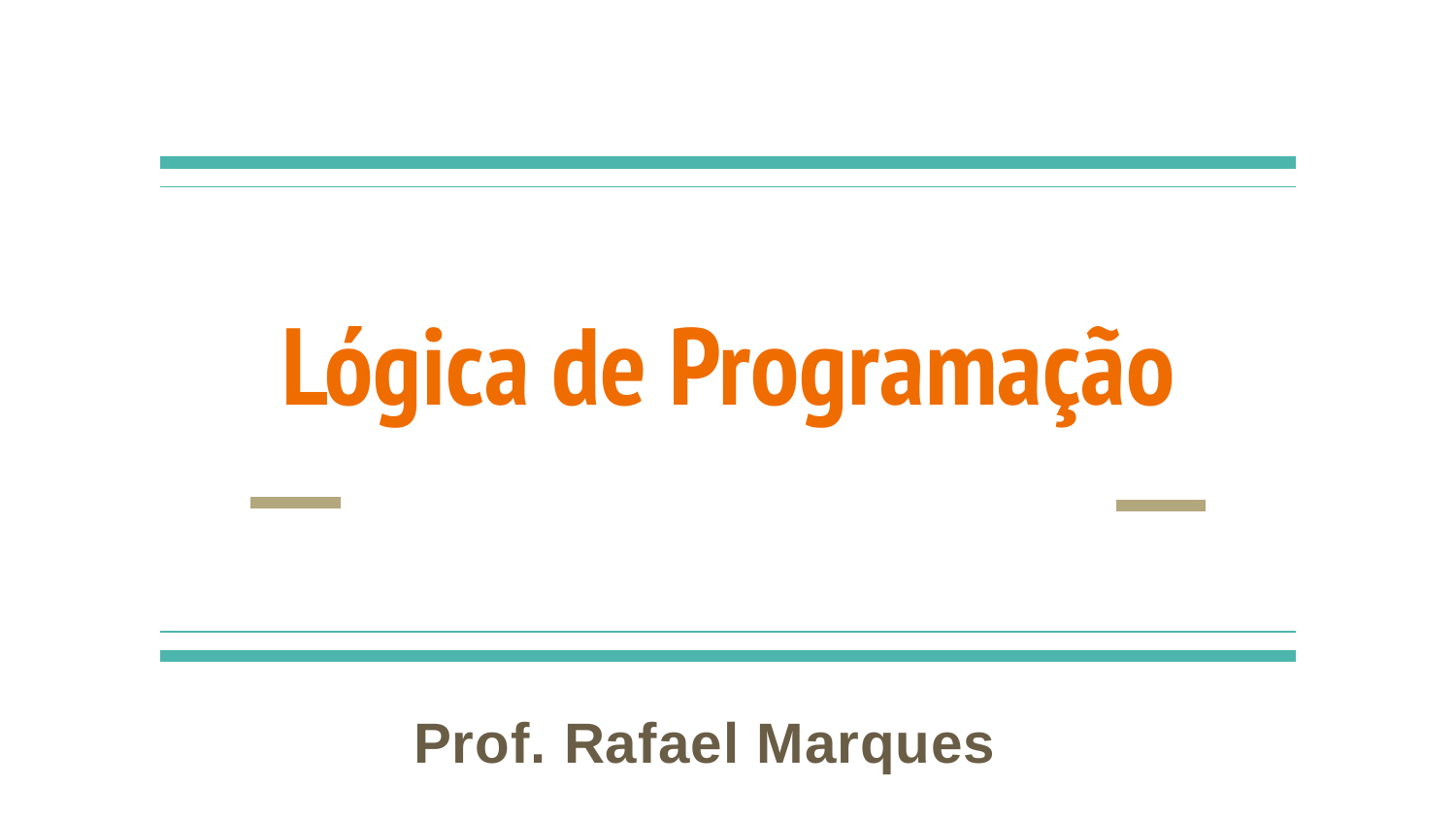

# Lógica de Programação
Prof. Rafael Marques